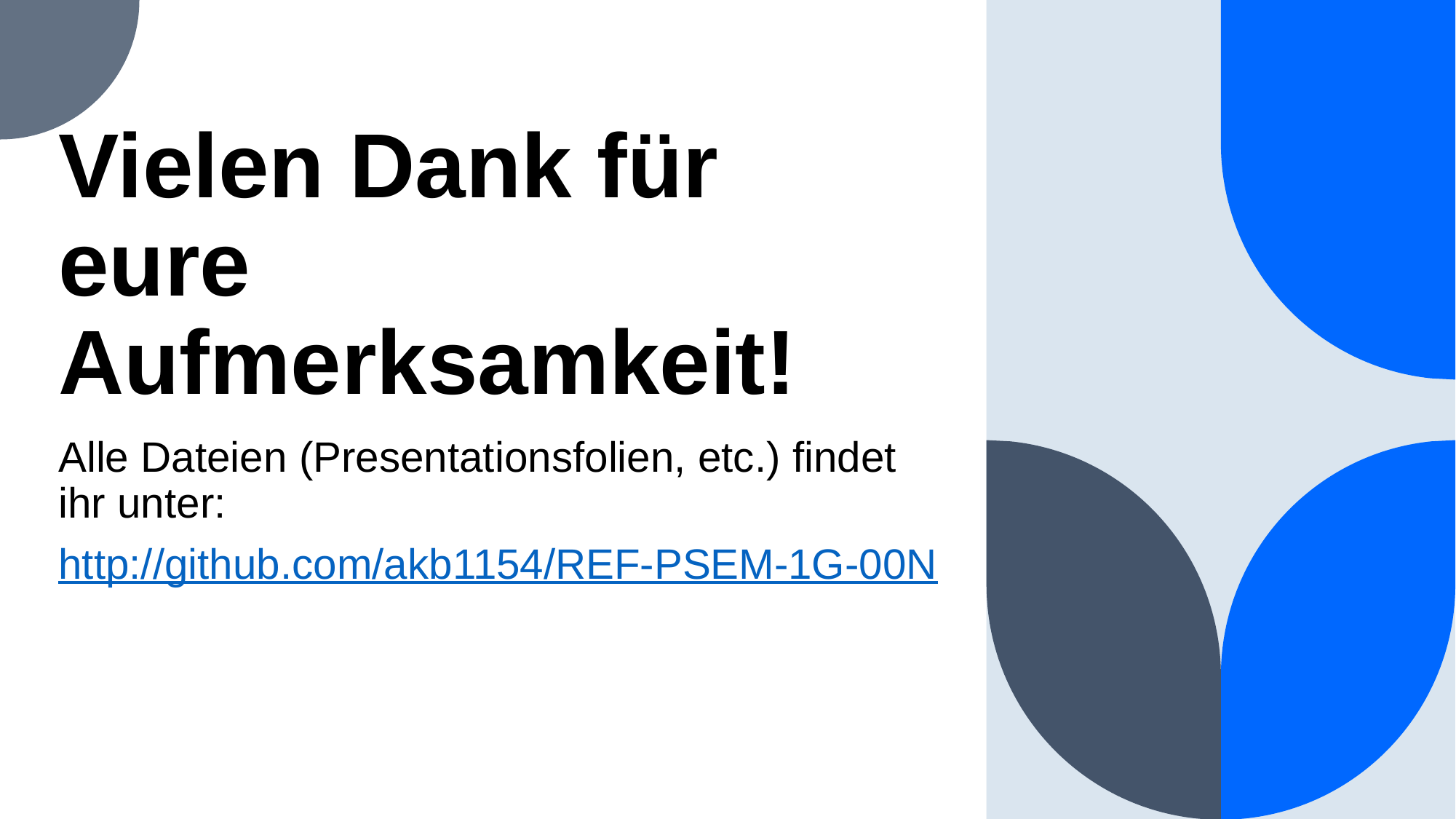

# Vielen Dank für eure Aufmerksamkeit!
Alle Dateien (Presentationsfolien, etc.) findet ihr unter:
http://github.com/akb1154/REF-PSEM-1G-00N